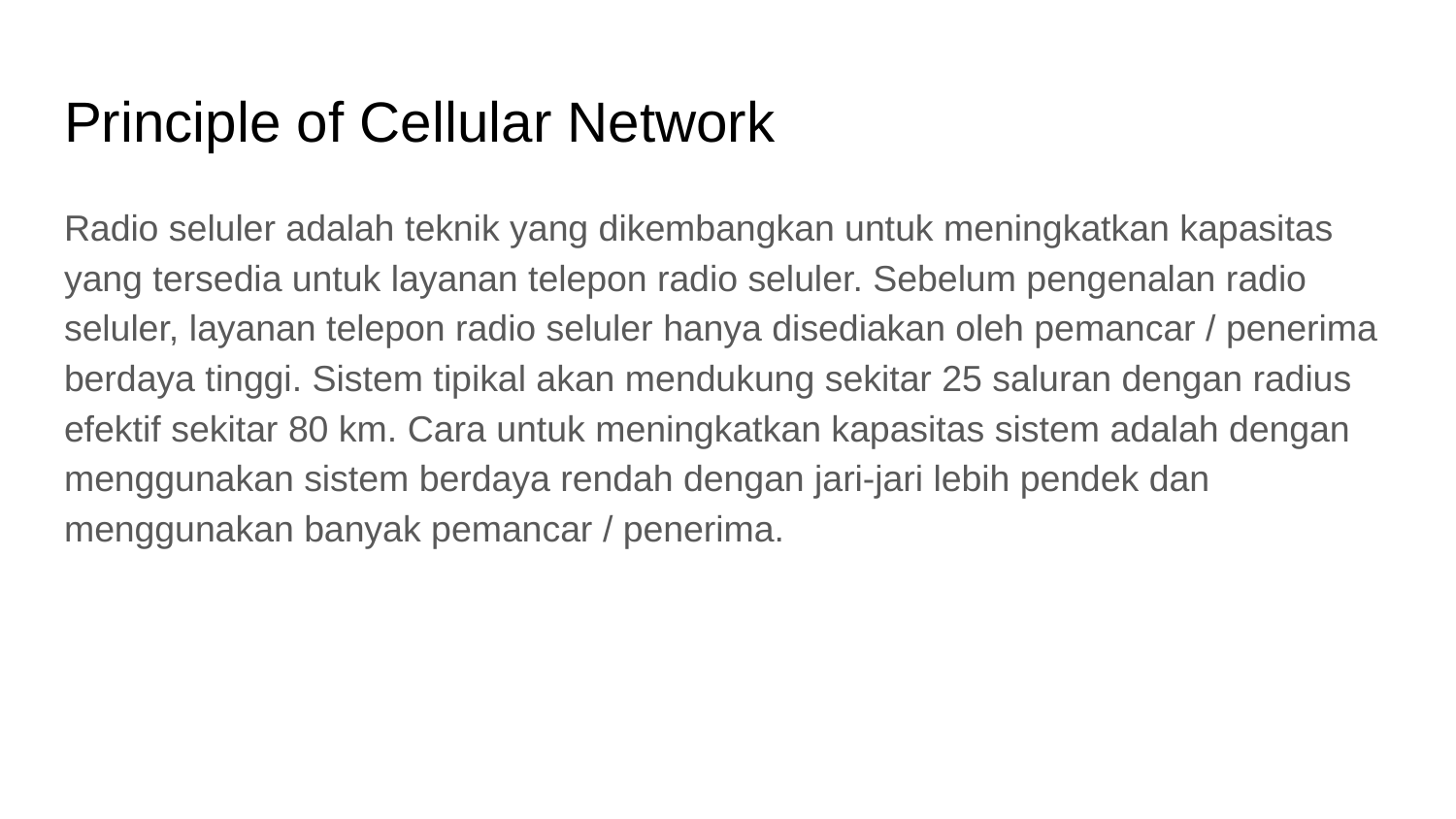

# Principle of Cellular Network

Radio seluler adalah teknik yang dikembangkan untuk meningkatkan kapasitas yang tersedia untuk layanan telepon radio seluler. Sebelum pengenalan radio seluler, layanan telepon radio seluler hanya disediakan oleh pemancar / penerima berdaya tinggi. Sistem tipikal akan mendukung sekitar 25 saluran dengan radius efektif sekitar 80 km. Cara untuk meningkatkan kapasitas sistem adalah dengan menggunakan sistem berdaya rendah dengan jari-jari lebih pendek dan menggunakan banyak pemancar / penerima.